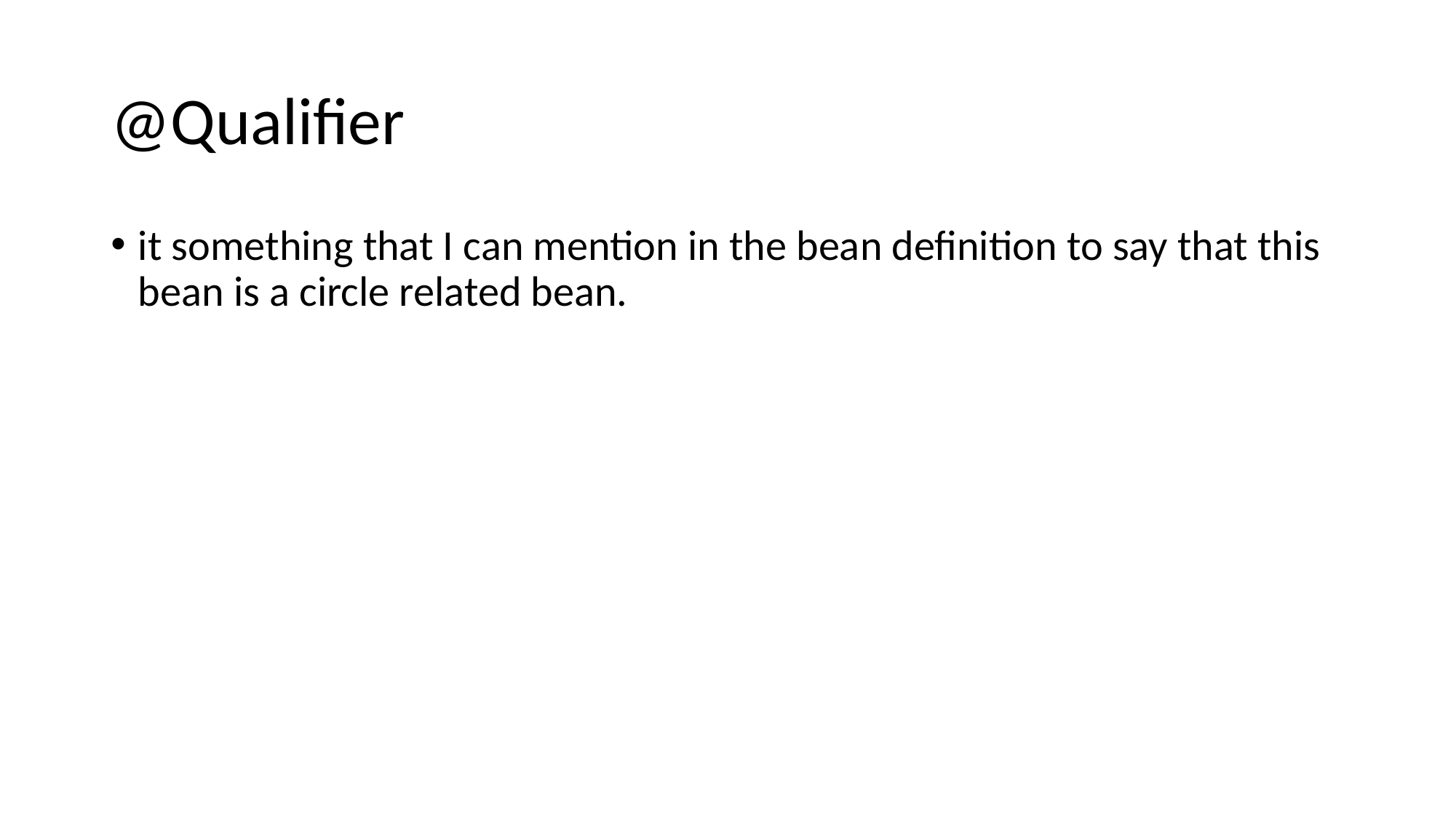

# @Qualifier
it something that I can mention in the bean definition to say that this bean is a circle related bean.